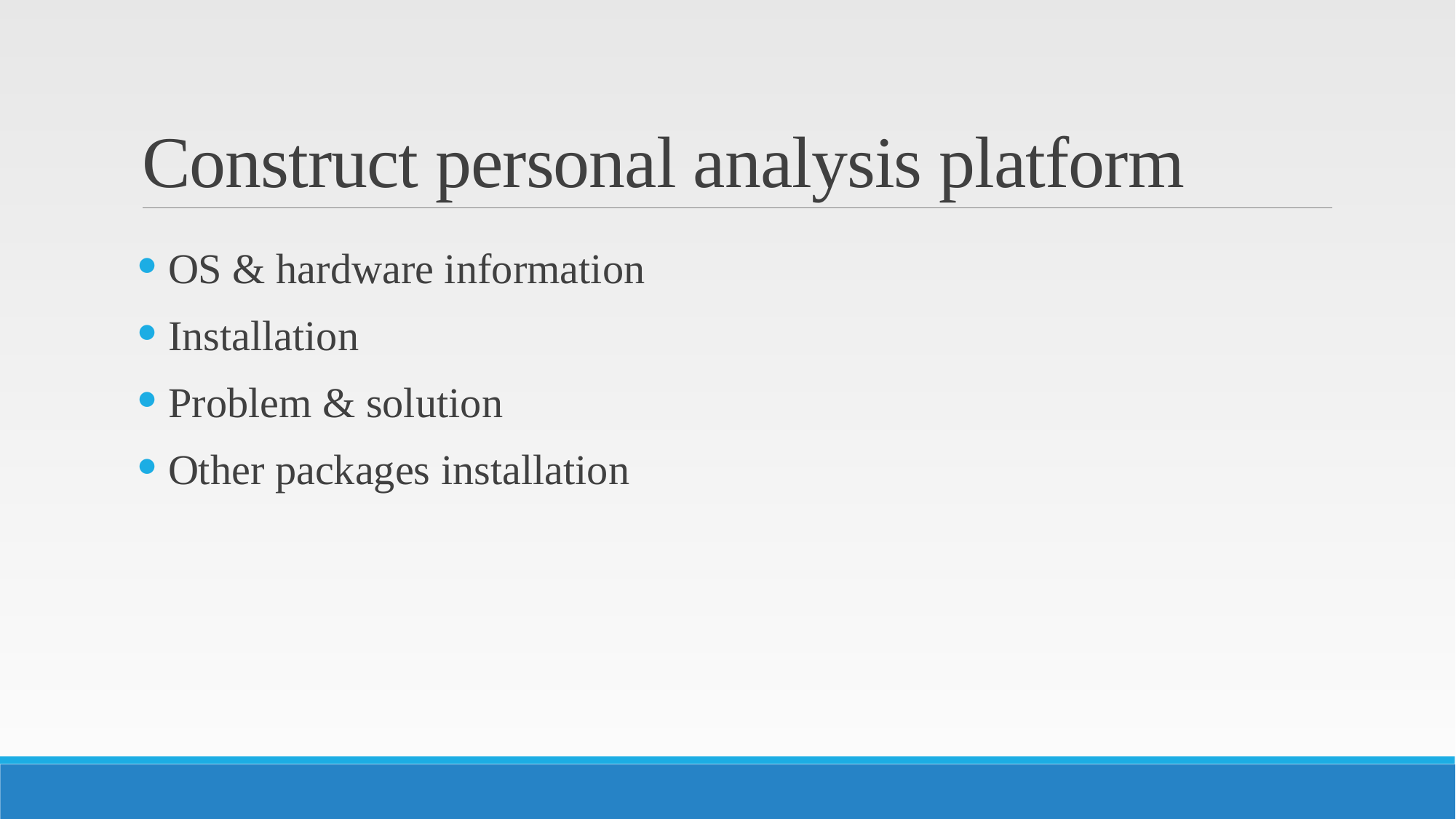

# Construct personal analysis platform
 OS & hardware information
 Installation
 Problem & solution
 Other packages installation